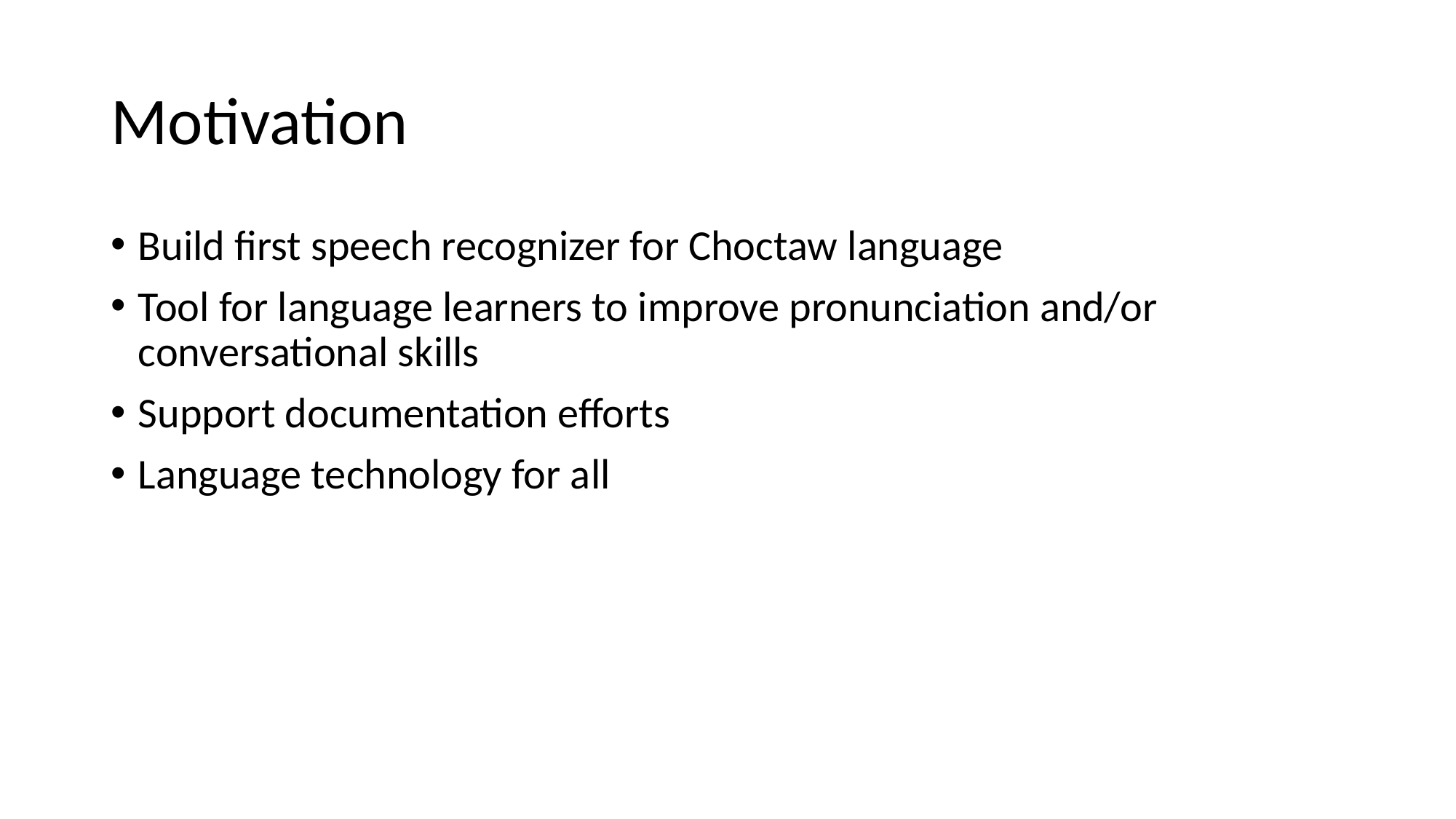

# Motivation
Build first speech recognizer for Choctaw language
Tool for language learners to improve pronunciation and/or conversational skills
Support documentation efforts
Language technology for all